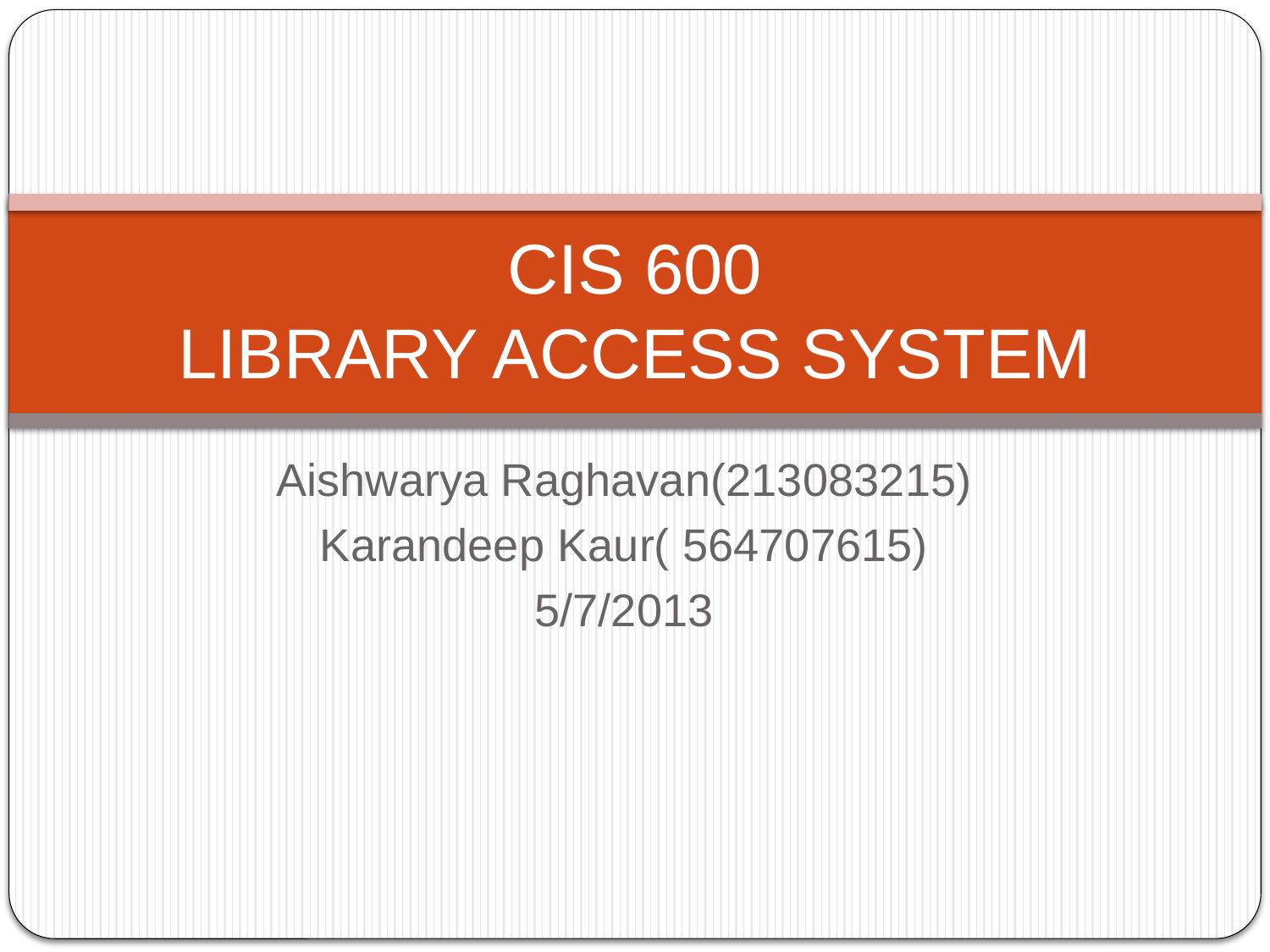

# CIS 600 LIBRARY ACCESS SYSTEM
Aishwarya Raghavan(213083215)
Karandeep Kaur( 564707615)
5/7/2013